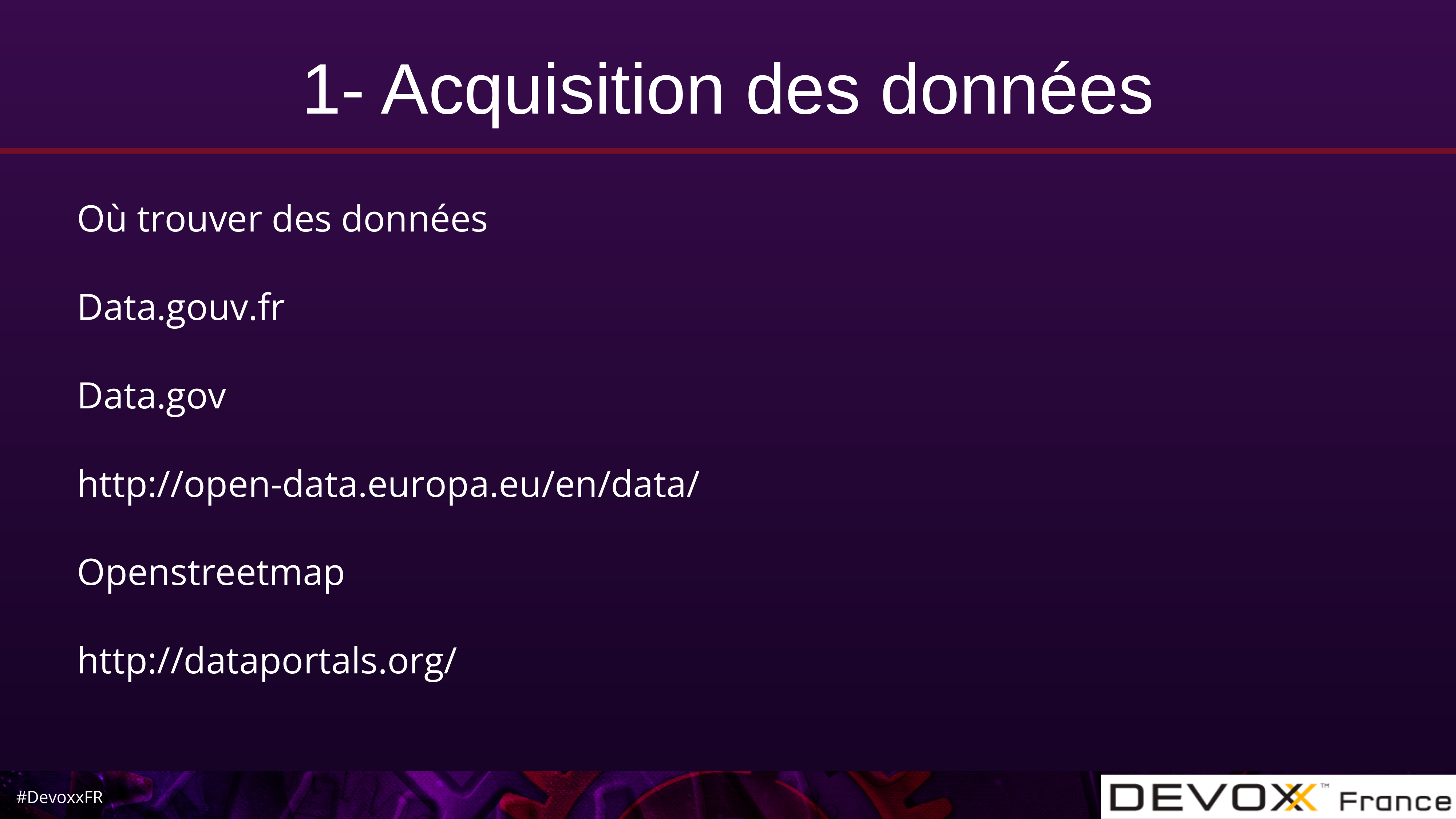

# 1- Acquisition des données
Où trouver des données
Data.gouv.fr
Data.gov
http://open-data.europa.eu/en/data/
Openstreetmap
http://dataportals.org/